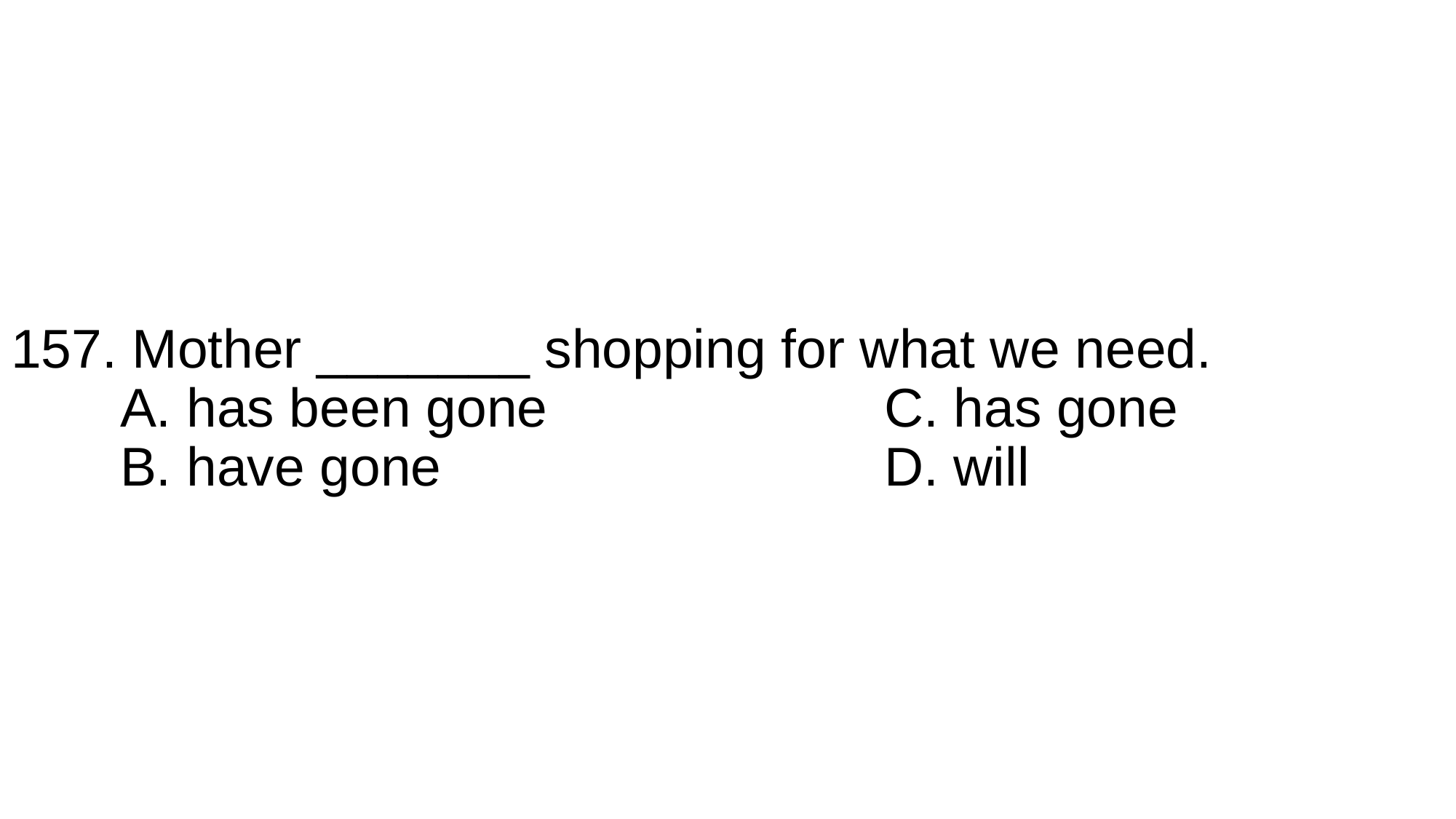

# 157. Mother _______ shopping for what we need. A. has been gone				C. has gone B. have gone					D. will